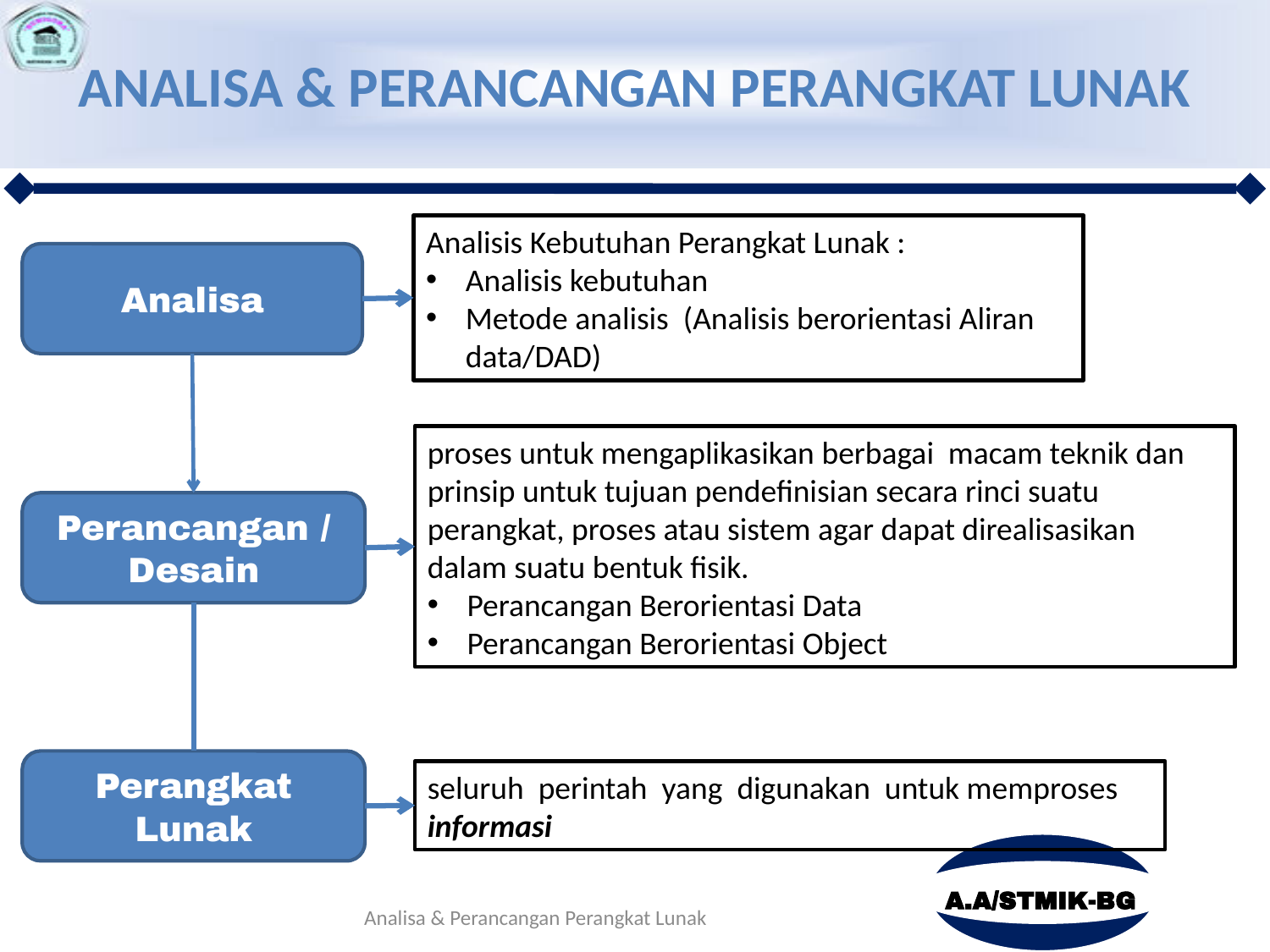

# ANALISA & PERANCANGAN Perangkat Lunak
Analisis Kebutuhan Perangkat Lunak :
Analisis kebutuhan
Metode analisis  (Analisis berorientasi Aliran data/DAD)
Analisa
proses untuk mengaplikasikan berbagai  macam teknik dan prinsip untuk tujuan pendefinisian secara rinci suatu perangkat, proses atau sistem agar dapat direalisasikan dalam suatu bentuk fisik.
Perancangan Berorientasi Data
Perancangan Berorientasi Object
Perancangan / Desain
Perangkat Lunak
seluruh  perintah  yang  digunakan  untuk memproses informasi
Analisa & Perancangan Perangkat Lunak